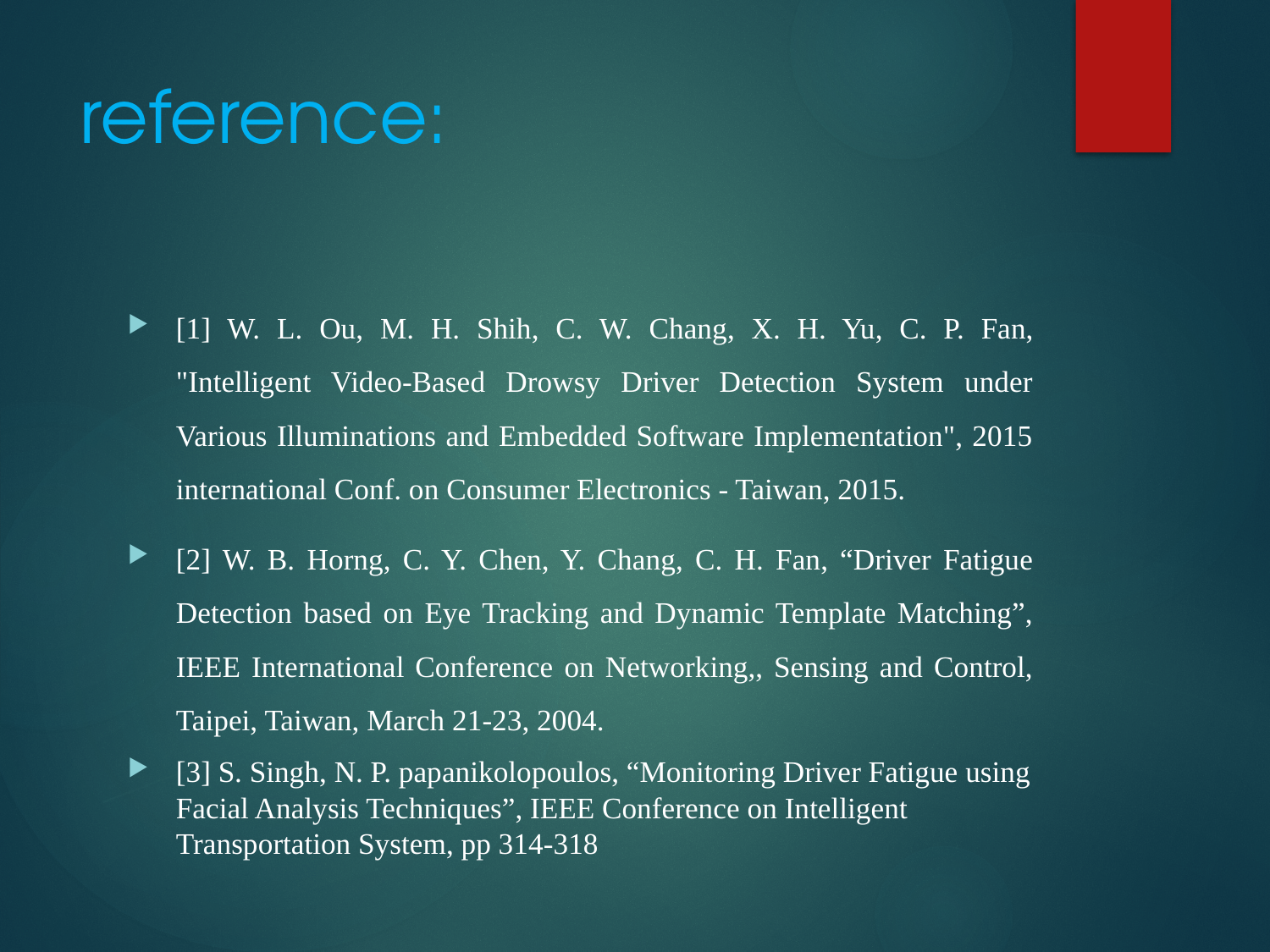

# reference:
[1] W. L. Ou, M. H. Shih, C. W. Chang, X. H. Yu, C. P. Fan, "Intelligent Video-Based Drowsy Driver Detection System under Various Illuminations and Embedded Software Implementation", 2015 international Conf. on Consumer Electronics - Taiwan, 2015.
[2] W. B. Horng, C. Y. Chen, Y. Chang, C. H. Fan, “Driver Fatigue Detection based on Eye Tracking and Dynamic Template Matching”, IEEE International Conference on Networking,, Sensing and Control, Taipei, Taiwan, March 21-23, 2004.
[3] S. Singh, N. P. papanikolopoulos, “Monitoring Driver Fatigue using Facial Analysis Techniques”, IEEE Conference on Intelligent Transportation System, pp 314-318